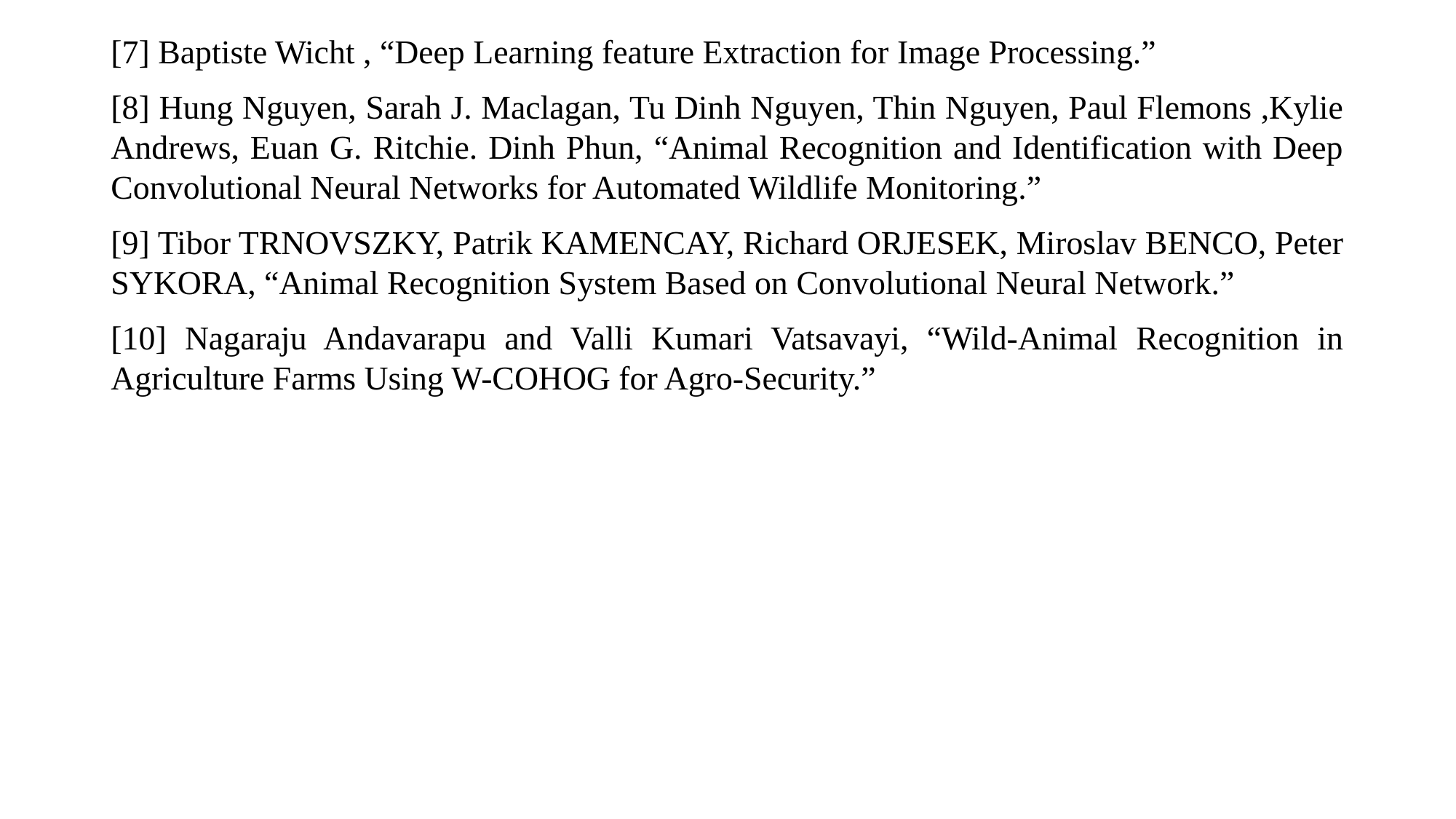

[7] Baptiste Wicht , “Deep Learning feature Extraction for Image Processing.”
[8] Hung Nguyen, Sarah J. Maclagan, Tu Dinh Nguyen, Thin Nguyen, Paul Flemons ,Kylie Andrews, Euan G. Ritchie. Dinh Phun, “Animal Recognition and Identification with Deep Convolutional Neural Networks for Automated Wildlife Monitoring.”
[9] Tibor TRNOVSZKY, Patrik KAMENCAY, Richard ORJESEK, Miroslav BENCO, Peter SYKORA, “Animal Recognition System Based on Convolutional Neural Network.”
[10] Nagaraju Andavarapu and Valli Kumari Vatsavayi, “Wild-Animal Recognition in Agriculture Farms Using W-COHOG for Agro-Security.”